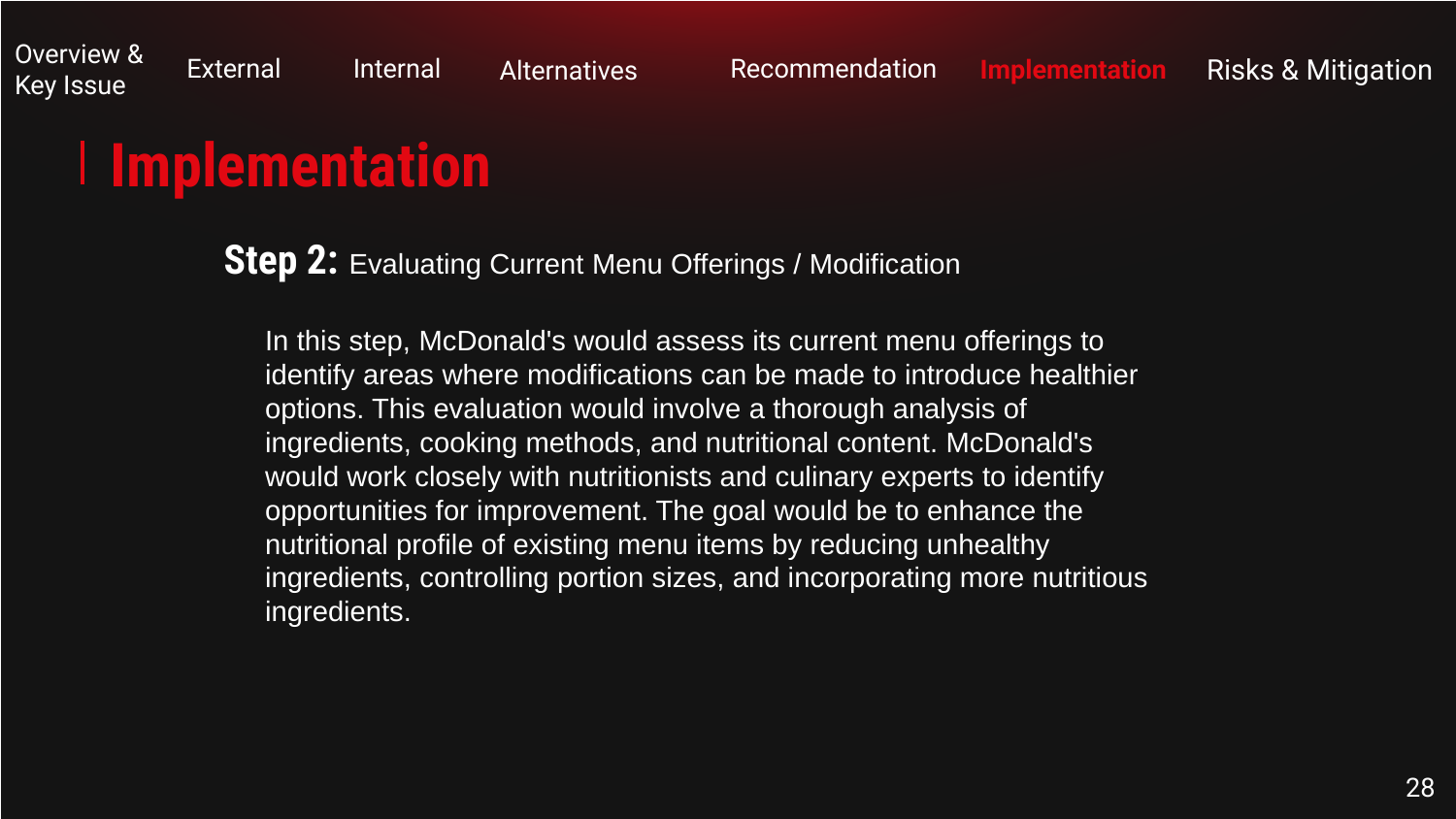

Risks & Mitigation
  External
Internal
Recommendation

Overview & Key Issue

Alternatives
Implementation
# Implementation
Step 2: Evaluating Current Menu Offerings / Modification
In this step, McDonald's would assess its current menu offerings to identify areas where modifications can be made to introduce healthier options. This evaluation would involve a thorough analysis of ingredients, cooking methods, and nutritional content. McDonald's would work closely with nutritionists and culinary experts to identify opportunities for improvement. The goal would be to enhance the nutritional profile of existing menu items by reducing unhealthy ingredients, controlling portion sizes, and incorporating more nutritious ingredients.
28